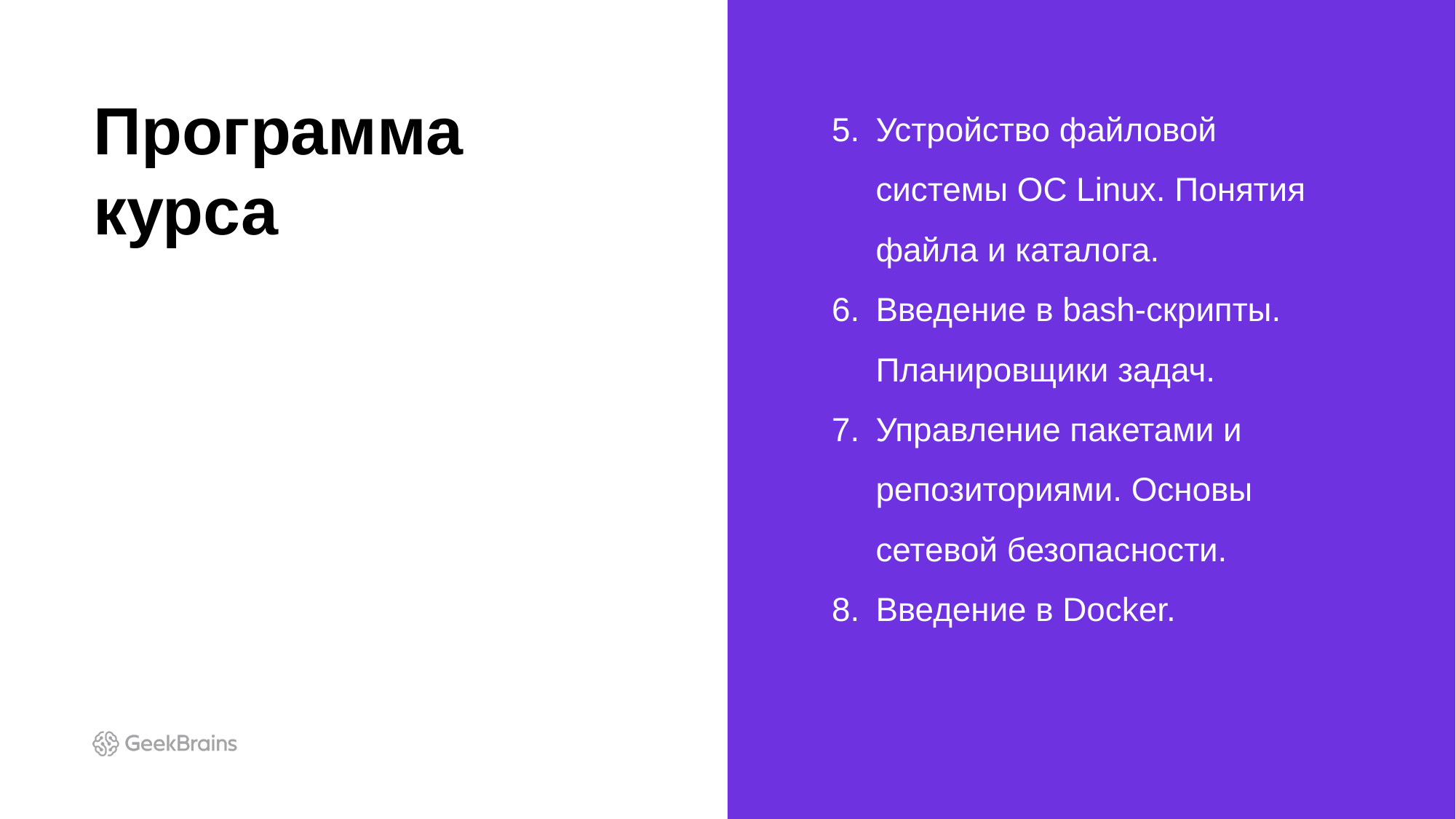

# Программа курса
Устройство файловой системы ОС Linux. Понятия файла и каталога.
Введение в bash-скрипты. Планировщики задач.
Управление пакетами и репозиториями. Основы сетевой безопасности.
Введение в Docker.